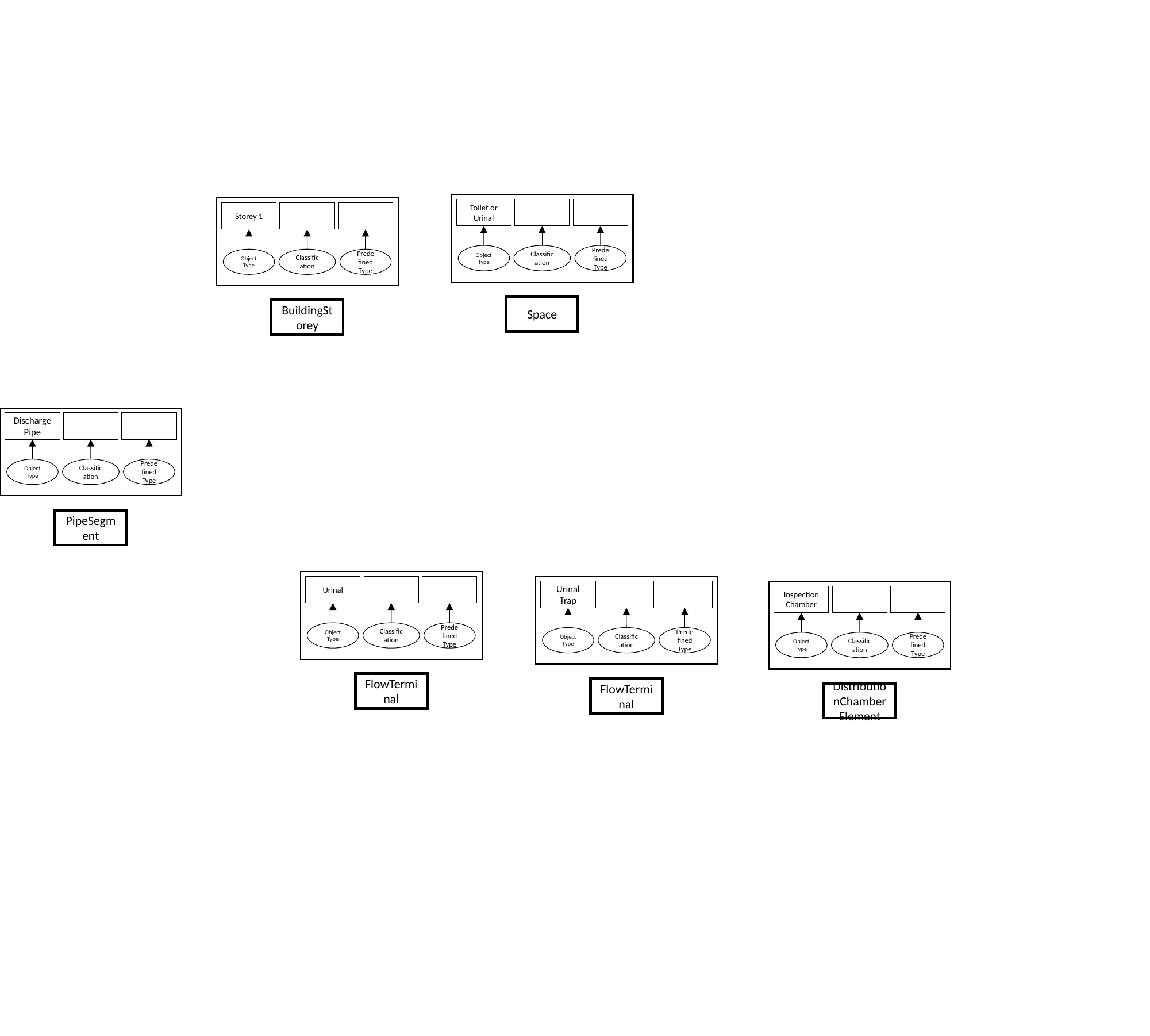

Toilet or Urinal

Classification
Object Type
Predefined Type

Storey 1

Classification
Object Type
Predefined Type
Space
BuildingStorey

Discharge Pipe

Classification
Object Type
Predefined Type
PipeSegment

Urinal

Classification
Object Type
Predefined Type

Urinal Trap

Classification
Object Type
Predefined Type

Inspection Chamber

Classification
Object Type
Predefined Type
FlowTerminal
FlowTerminal
DistributionChamberElement